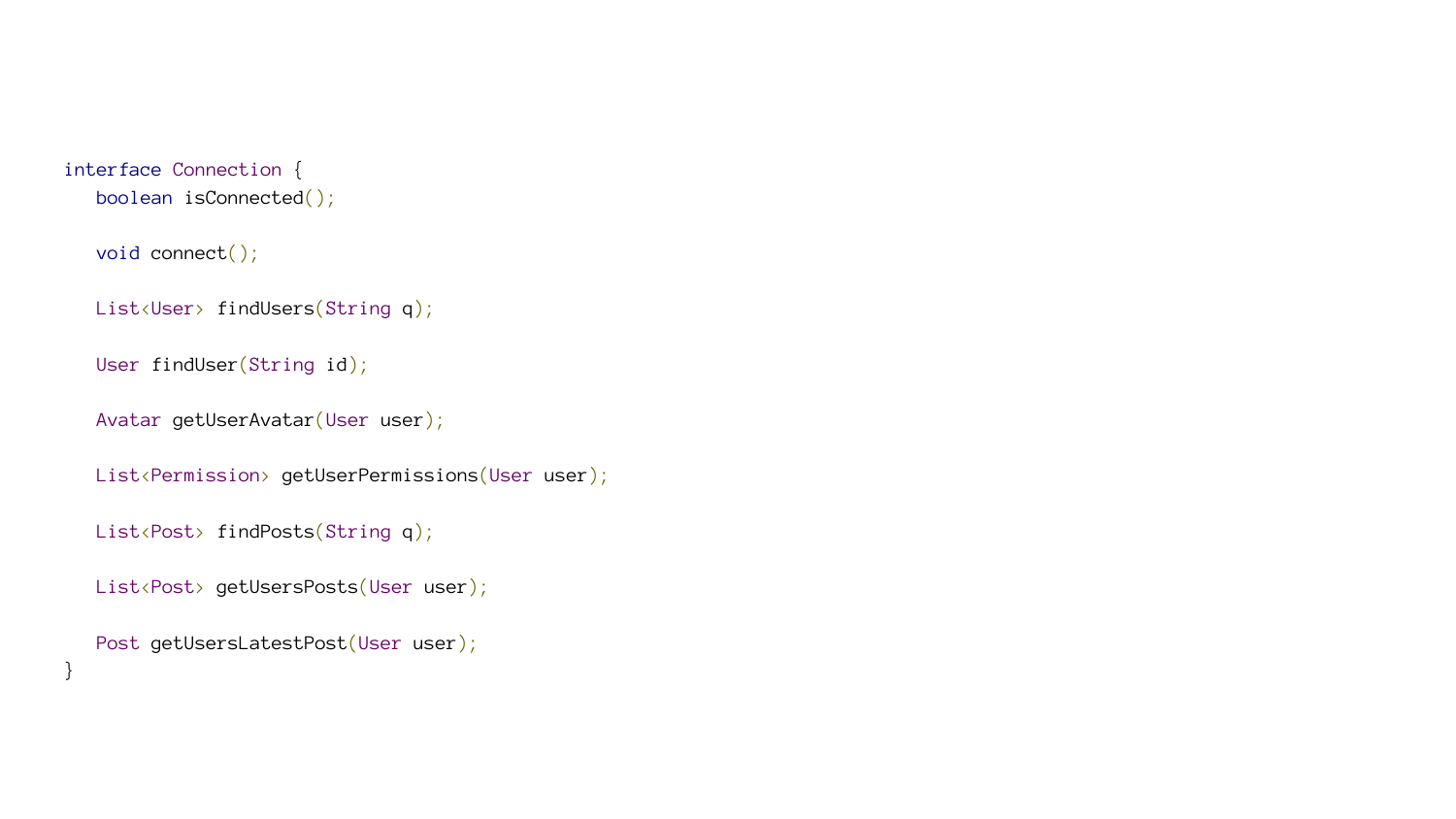

interface Connection {
   boolean isConnected();

   void connect();

   List<User> findUsers(String q);

   User findUser(String id);

   Avatar getUserAvatar(User user);

   List<Permission> getUserPermissions(User user);

   List<Post> findPosts(String q);

   List<Post> getUsersPosts(User user);

   Post getUsersLatestPost(User user);
}